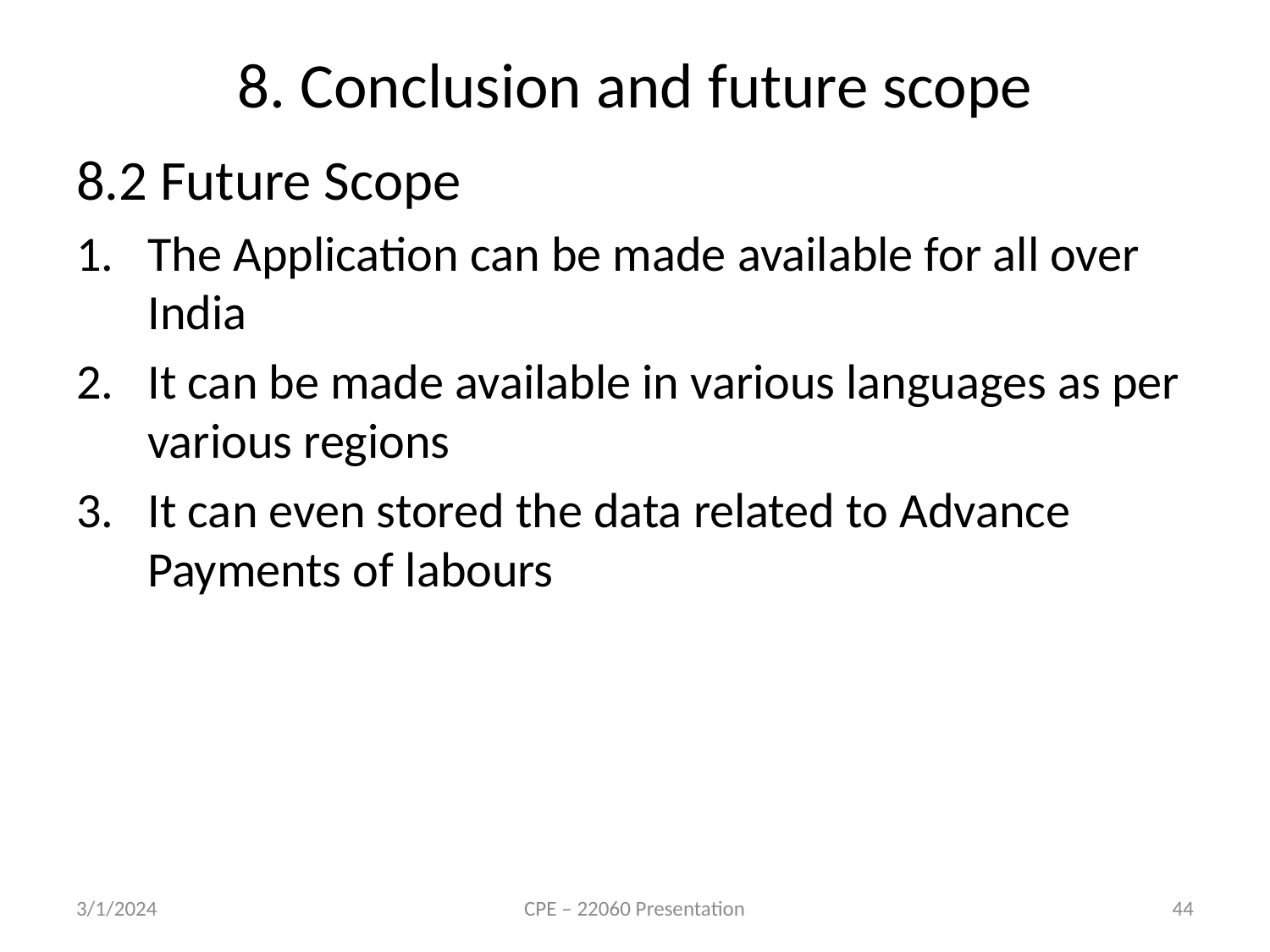

# 8. Conclusion and future scope
8.2 Future Scope
The Application can be made available for all over India
It can be made available in various languages as per various regions
It can even stored the data related to Advance Payments of labours

3/1/2024
CPE – 22060 Presentation
44